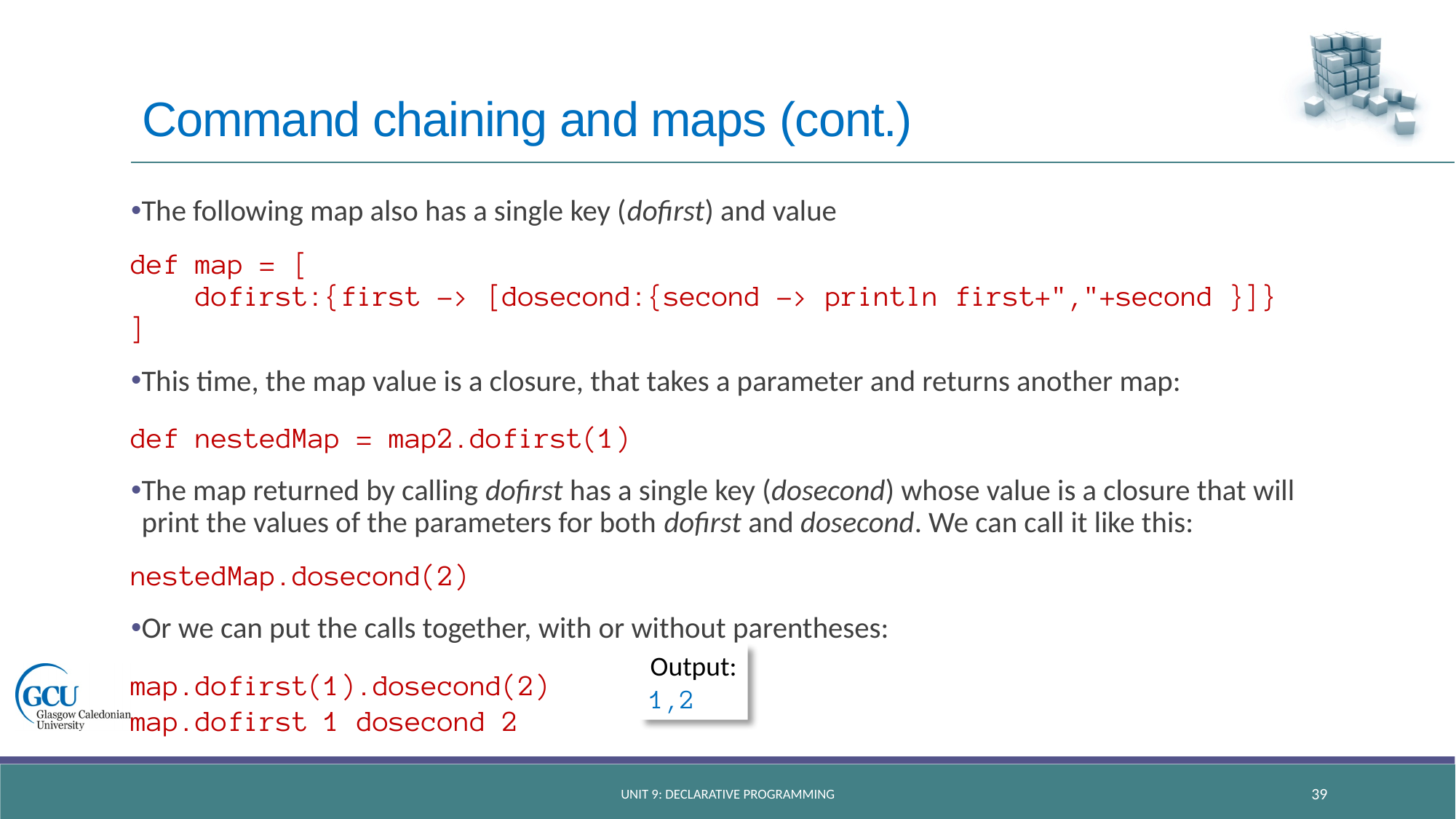

# Command chaining and maps (cont.)
The following map also has a single key (dofirst) and value
def map = [
    dofirst:{first -> [dosecond:{second -> println first+","+second }]}
]
This time, the map value is a closure, that takes a parameter and returns another map:
def nestedMap = map2.dofirst(1)
The map returned by calling dofirst has a single key (dosecond) whose value is a closure that will print the values of the parameters for both dofirst and dosecond. We can call it like this:
nestedMap.dosecond(2)
Or we can put the calls together, with or without parentheses:
map.dofirst(1).dosecond(2)
map.dofirst 1 dosecond 2
Output:
1,2
unit 9: declarative programming
39